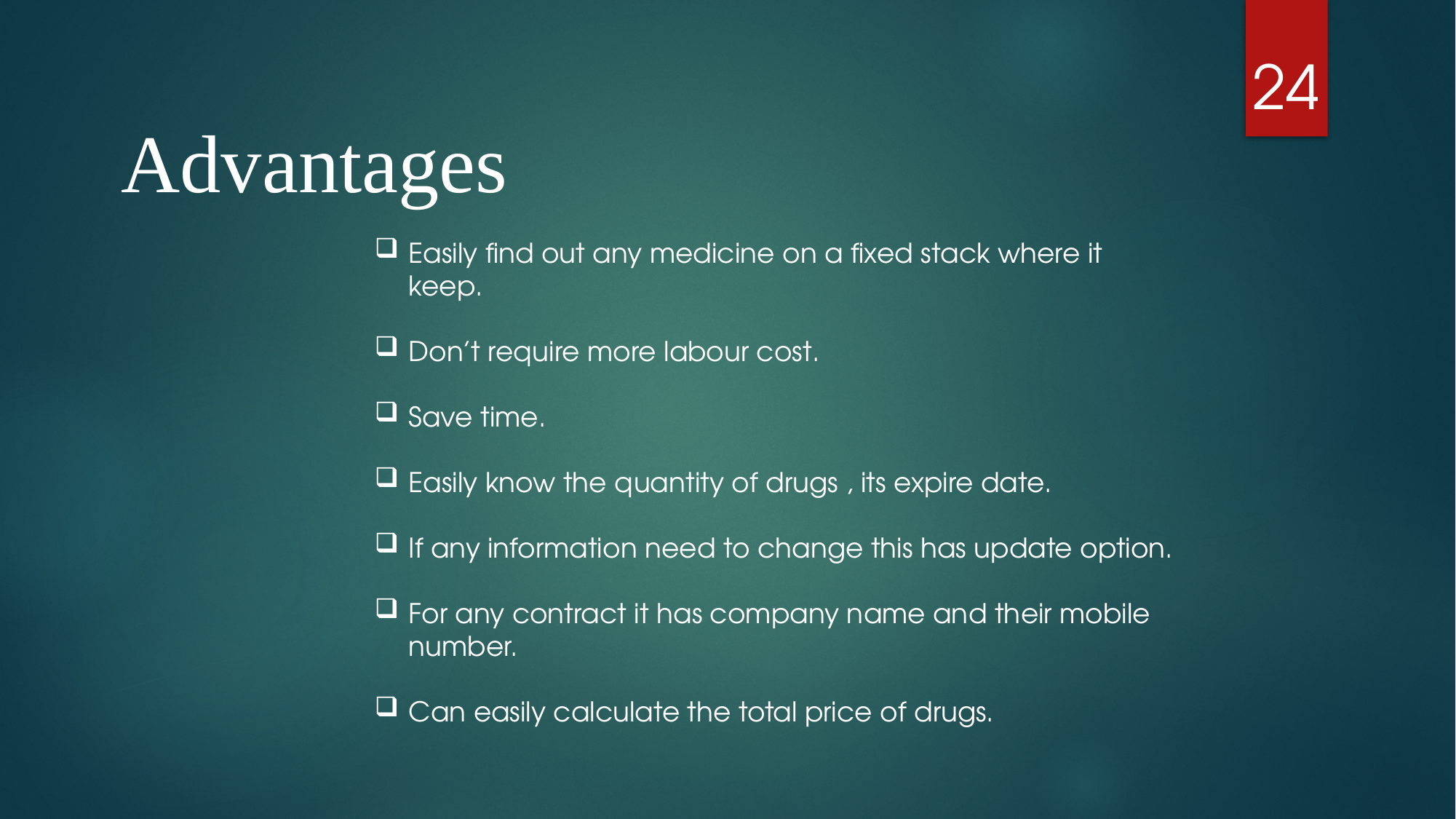

24
Advantages
Easily find out any medicine on a fixed stack where it keep.

Don’t require more labour cost.

Save time.

Easily know the quantity of drugs , its expire date.

If any information need to change this has update option.

For any contract it has company name and their mobile number.

Can easily calculate the total price of drugs.

Less time consuming and easy to use.
Avoid data inconsistency and redundancy.
More efficient and reliable.
Fast calculate and accuracy level is high.